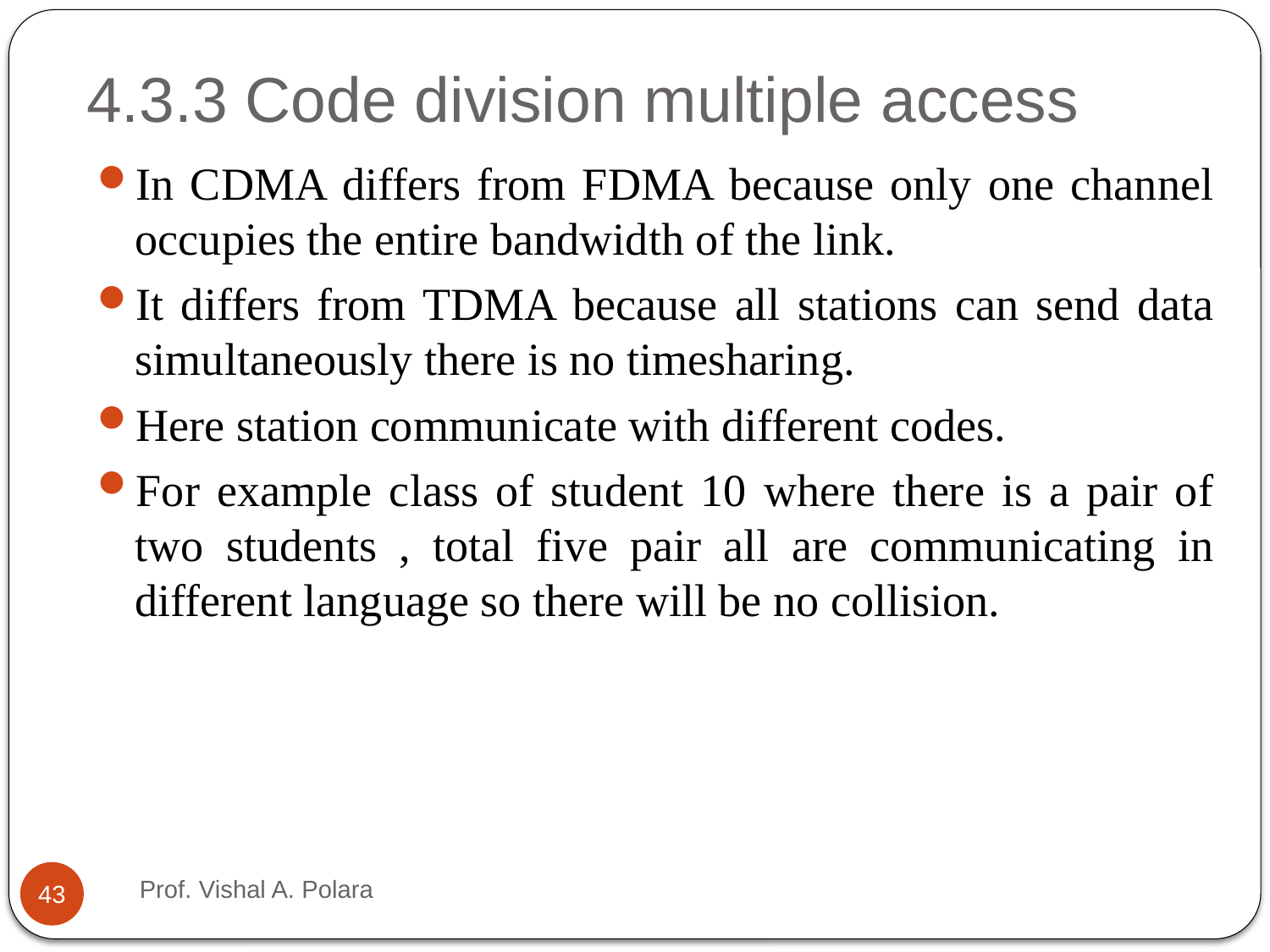

# 4.3.3 Code division multiple access
In CDMA differs from FDMA because only one channel occupies the entire bandwidth of the link.
It differs from TDMA because all stations can send data simultaneously there is no timesharing.
Here station communicate with different codes.
For example class of student 10 where there is a pair of two students , total five pair all are communicating in different language so there will be no collision.
Prof. Vishal A. Polara
43